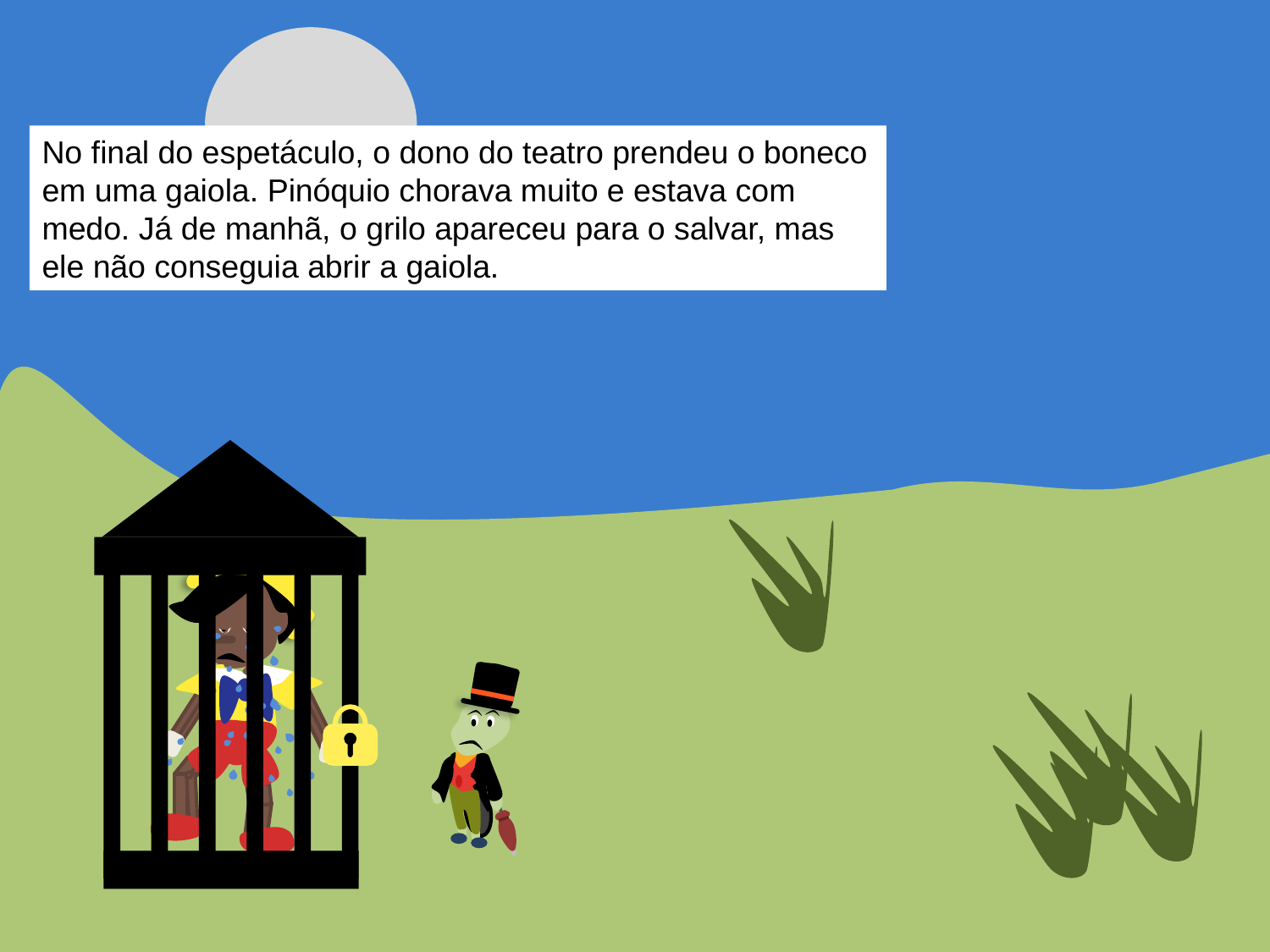

No final do espetáculo, o dono do teatro prendeu o boneco em uma gaiola. Pinóquio chorava muito e estava com medo. Já de manhã, o grilo apareceu para o salvar, mas ele não conseguia abrir a gaiola.